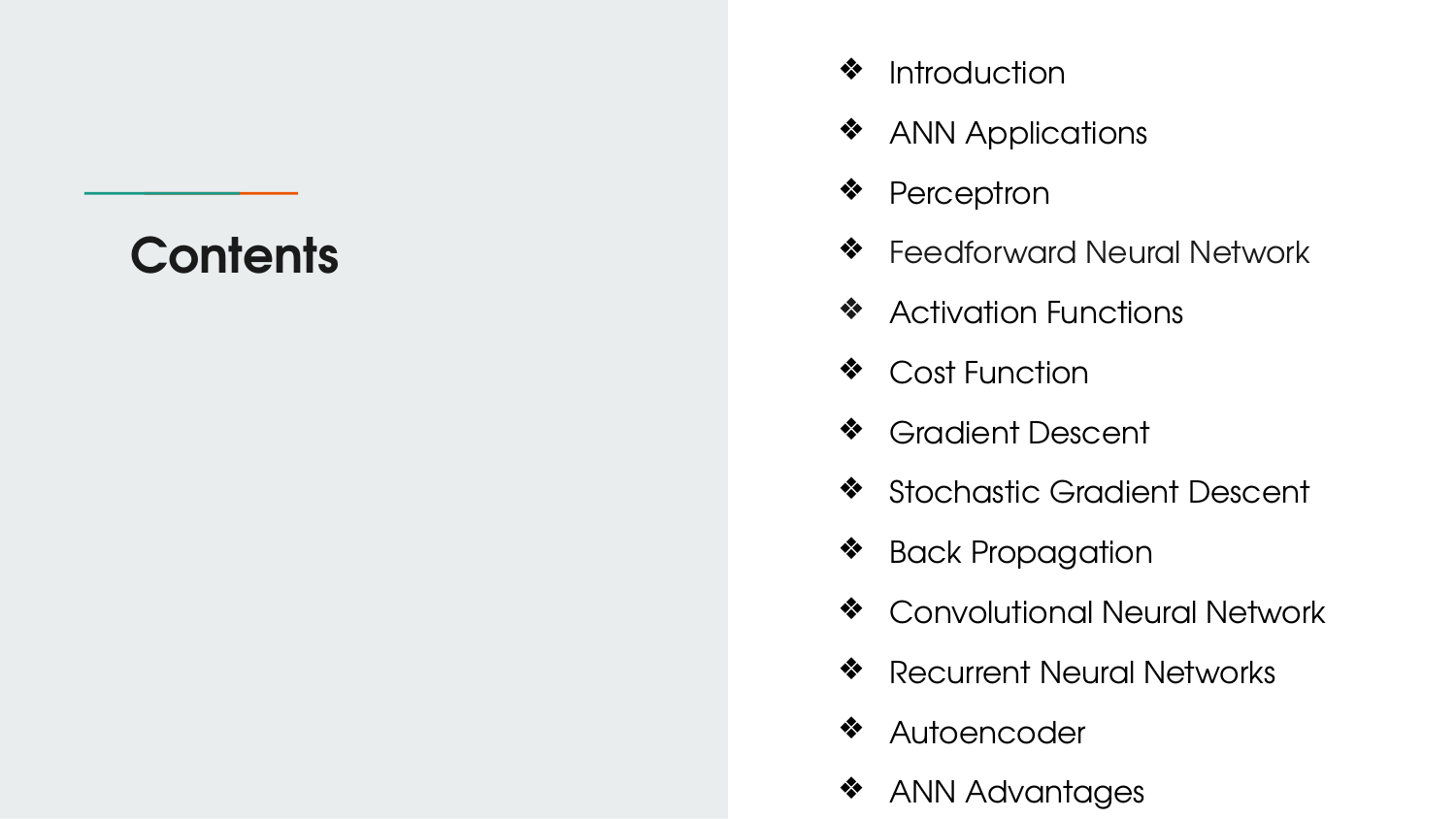

Introduction
ANN Applications
Perceptron
Feedforward Neural Network
Activation Functions
Cost Function
Gradient Descent
Stochastic Gradient Descent
Back Propagation
Convolutional Neural Network
Recurrent Neural Networks
Autoencoder
ANN Advantages
# Contents